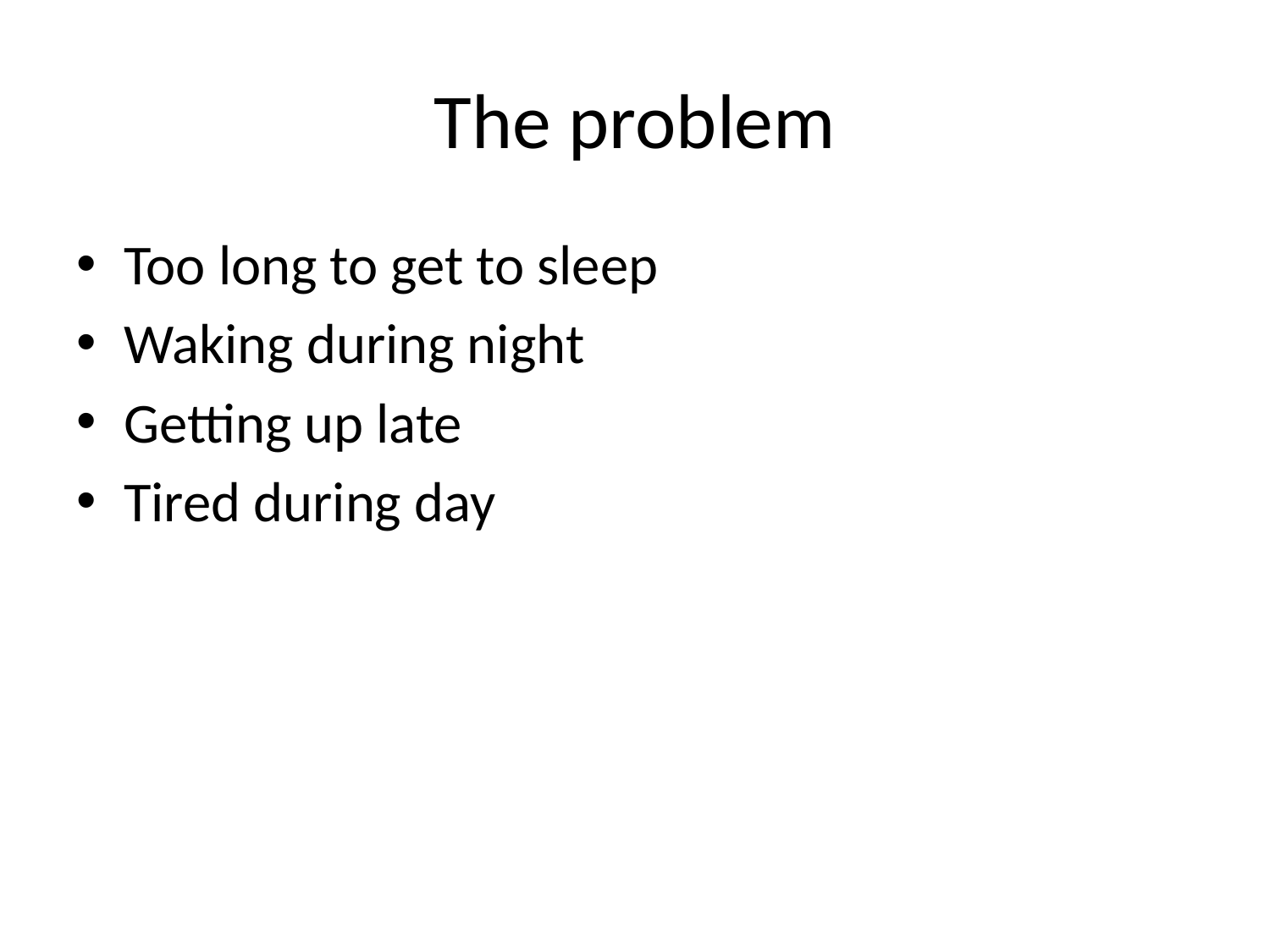

# The problem
Too long to get to sleep
Waking during night
Getting up late
Tired during day